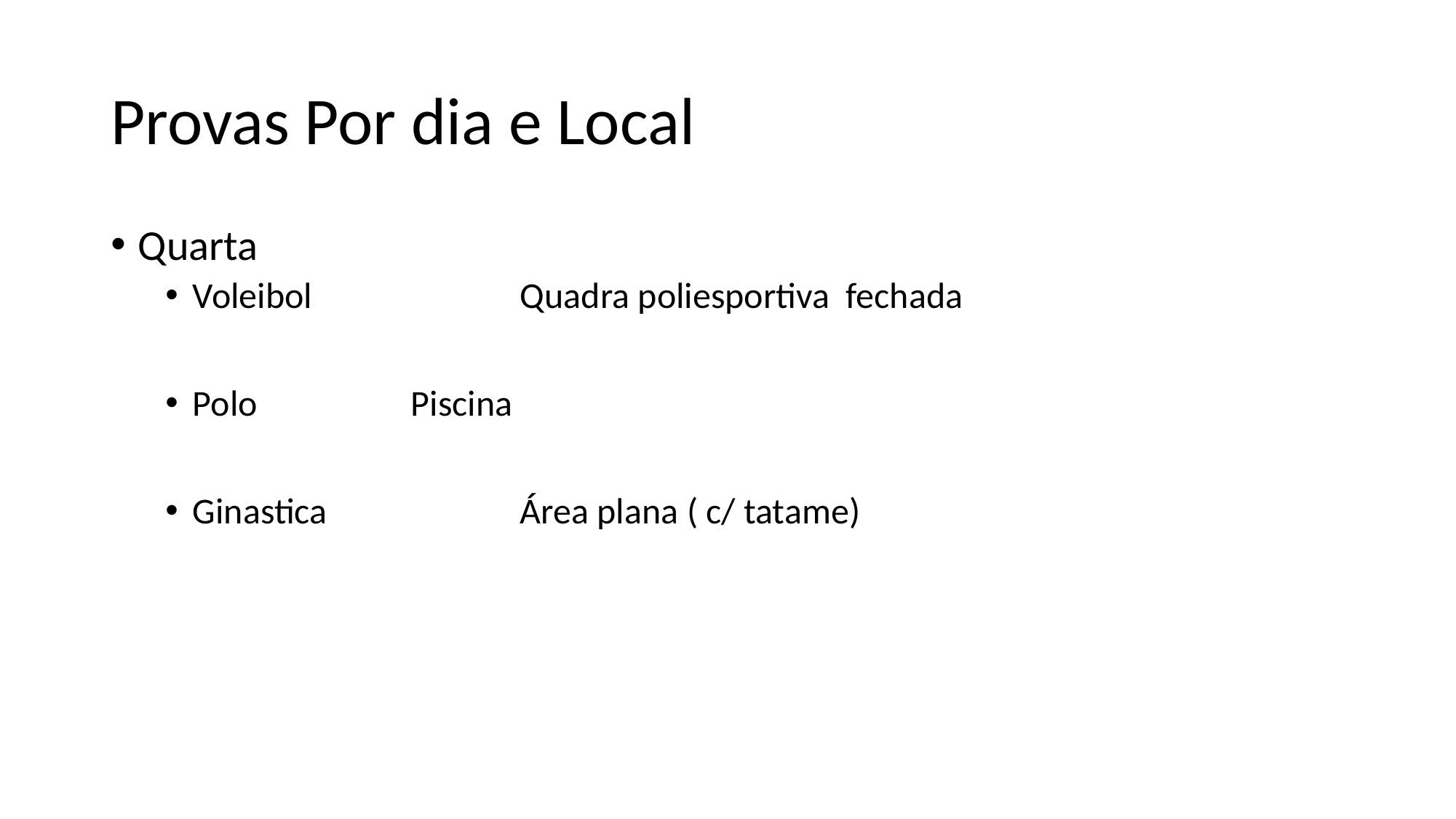

# Provas Por dia e Local
Quarta
Voleibol		Quadra poliesportiva  fechada

Polo 		Piscina

Ginastica		Área plana ( c/ tatame)